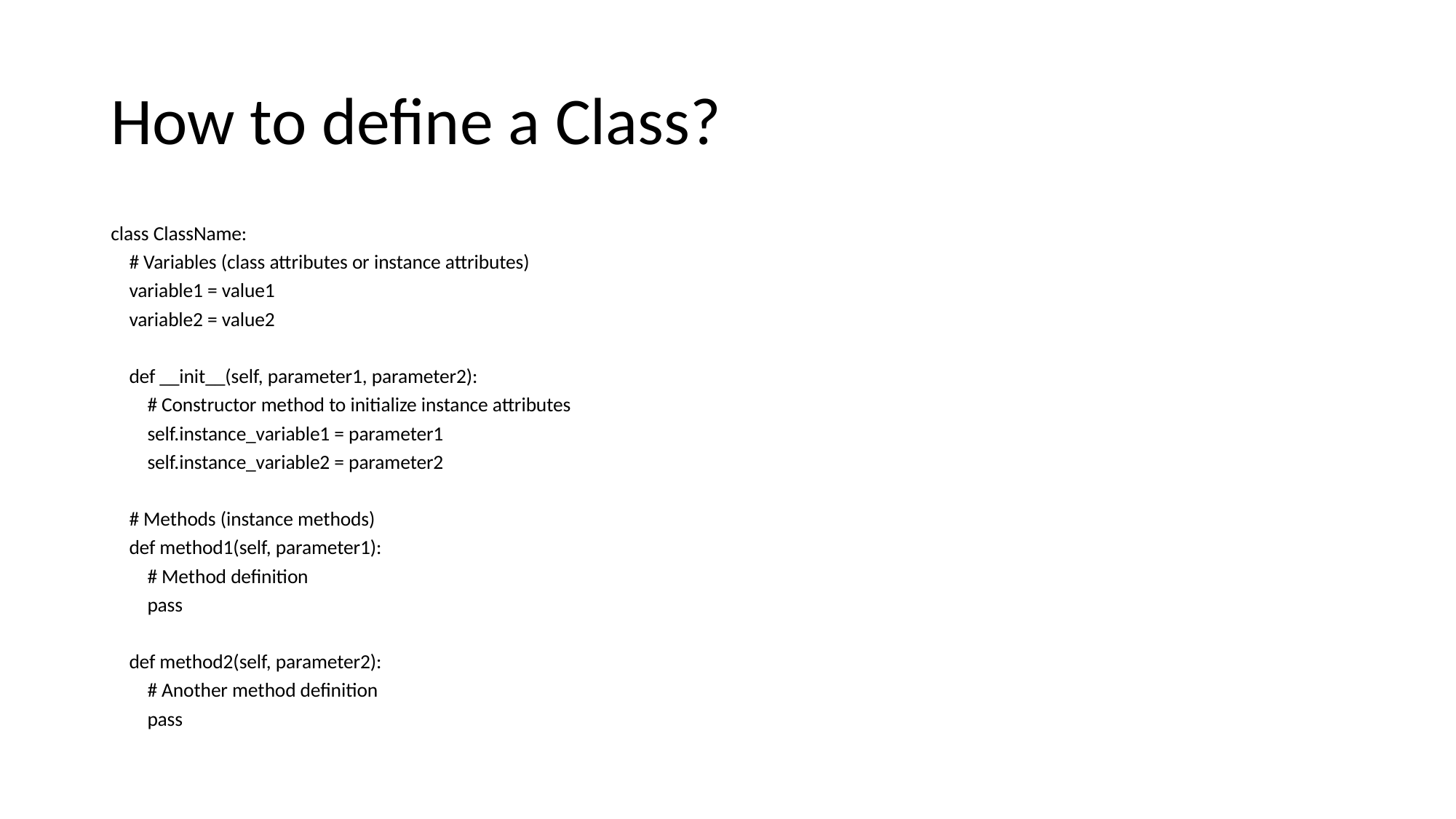

# How to define a Class?
class ClassName:
    # Variables (class attributes or instance attributes)
    variable1 = value1
    variable2 = value2

    def __init__(self, parameter1, parameter2):
        # Constructor method to initialize instance attributes
        self.instance_variable1 = parameter1
        self.instance_variable2 = parameter2

    # Methods (instance methods)
    def method1(self, parameter1):
        # Method definition
        pass

    def method2(self, parameter2):
        # Another method definition
        pass